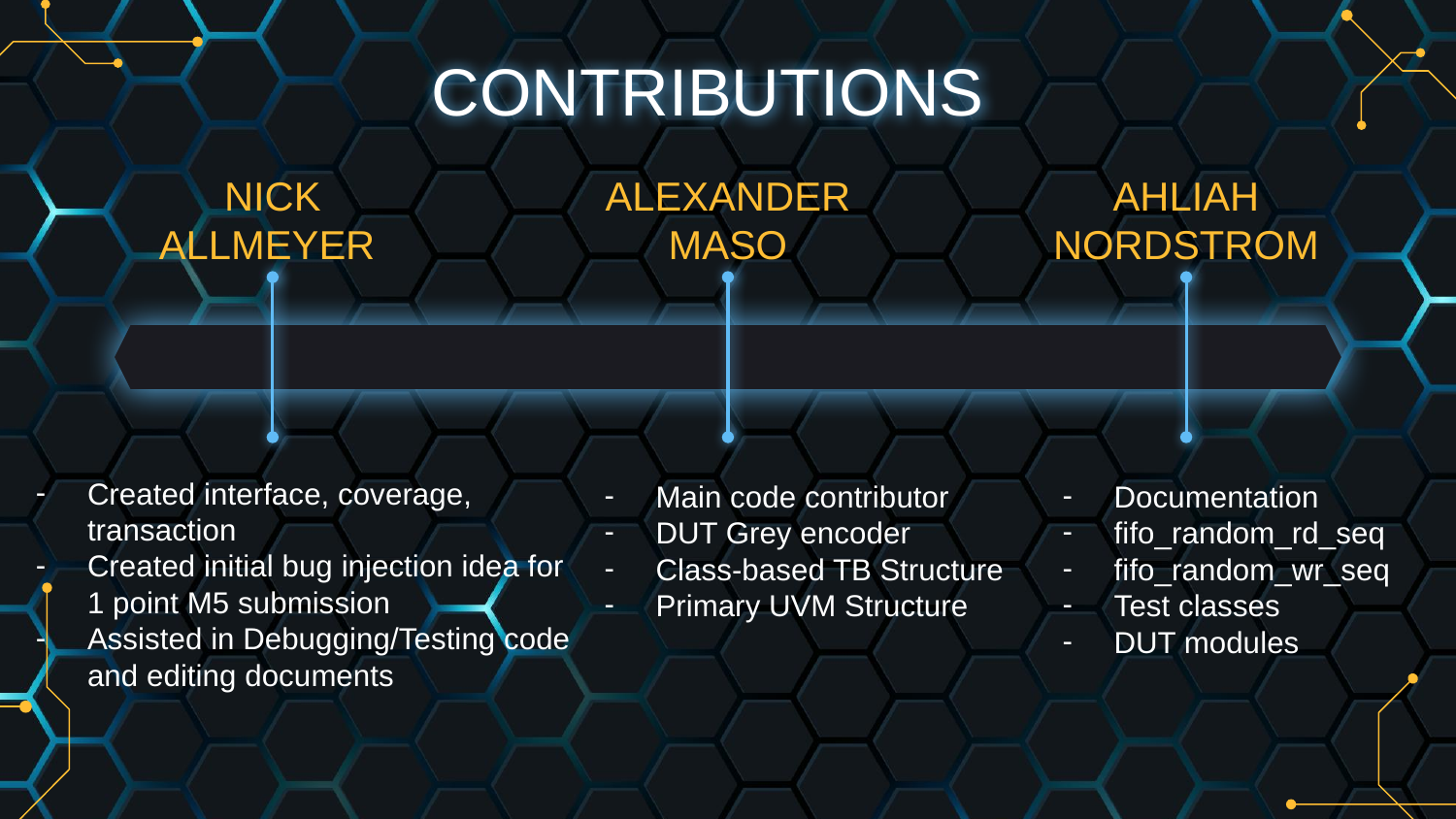

# CONTRIBUTIONS
NICK ALLMEYER
ALEXANDER MASO
AHLIAH NORDSTROM

Created interface, coverage, transaction
Created initial bug injection idea for 1 point M5 submission
Assisted in Debugging/Testing code and editing documents
Main code contributor
DUT Grey encoder
Class-based TB Structure
Primary UVM Structure
Documentation
fifo_random_rd_seq
fifo_random_wr_seq
Test classes
DUT modules